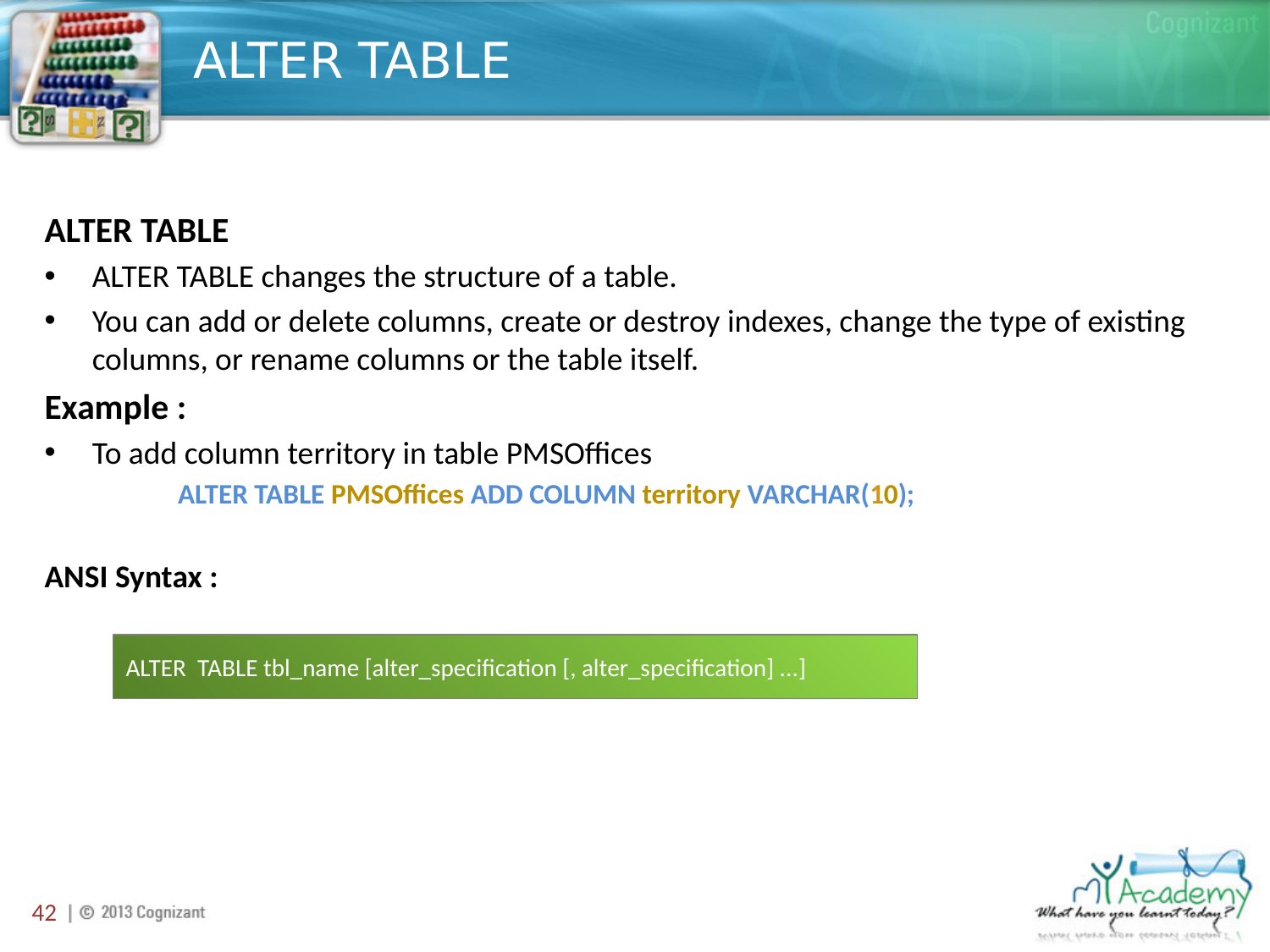

# ALTER TABLE
ALTER TABLE
ALTER TABLE changes the structure of a table.
You can add or delete columns, create or destroy indexes, change the type of existing columns, or rename columns or the table itself.
Example :
To add column territory in table PMSOffices
	 ALTER TABLE PMSOffices ADD COLUMN territory VARCHAR(10);

ANSI Syntax :

ALTER  TABLE tbl_name [alter_specification [, alter_specification] ...]
42